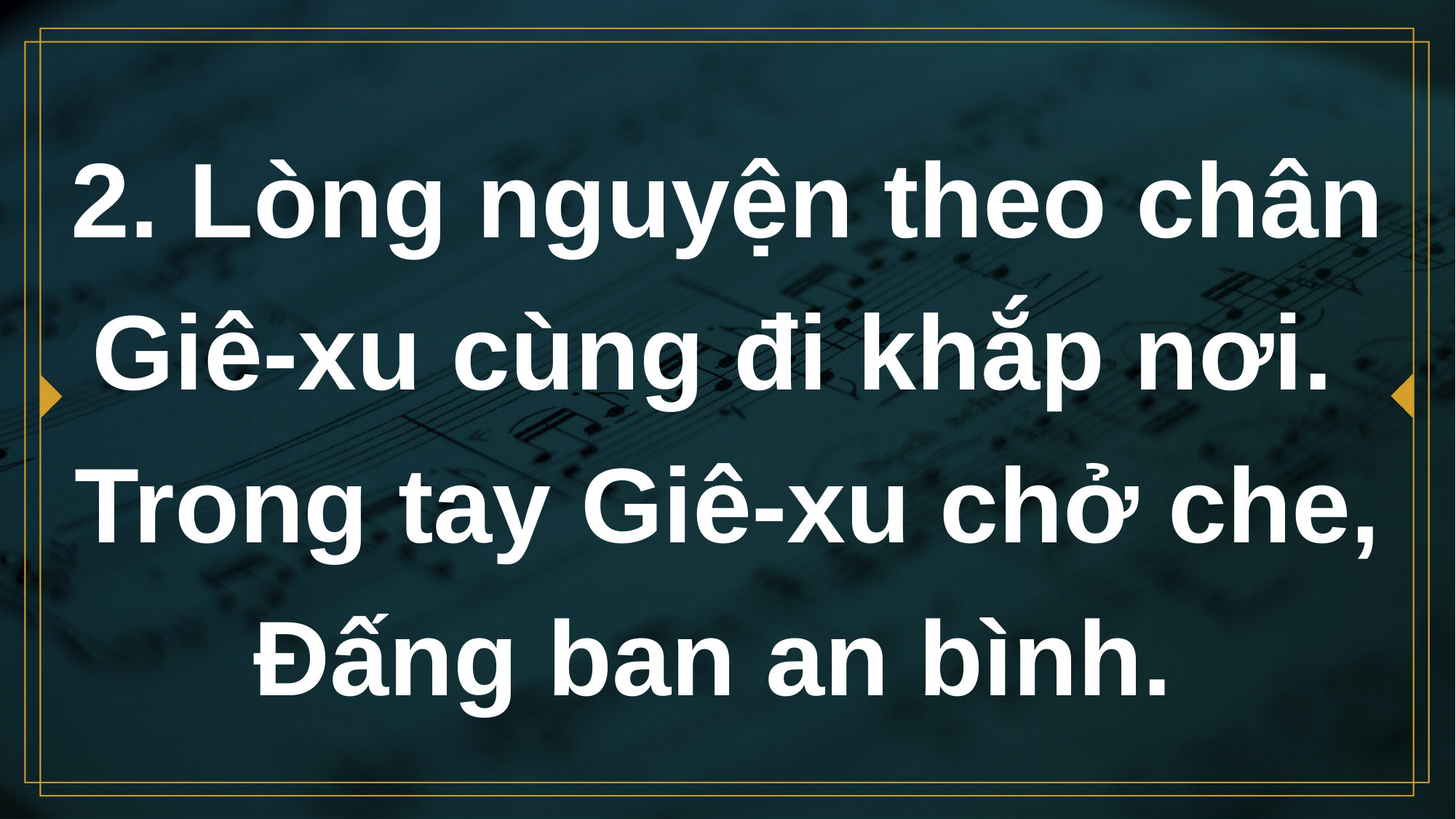

# 2. Lòng nguyện theo chân Giê-xu cùng đi khắp nơi.
Trong tay Giê-xu chở che, Đấng ban an bình.